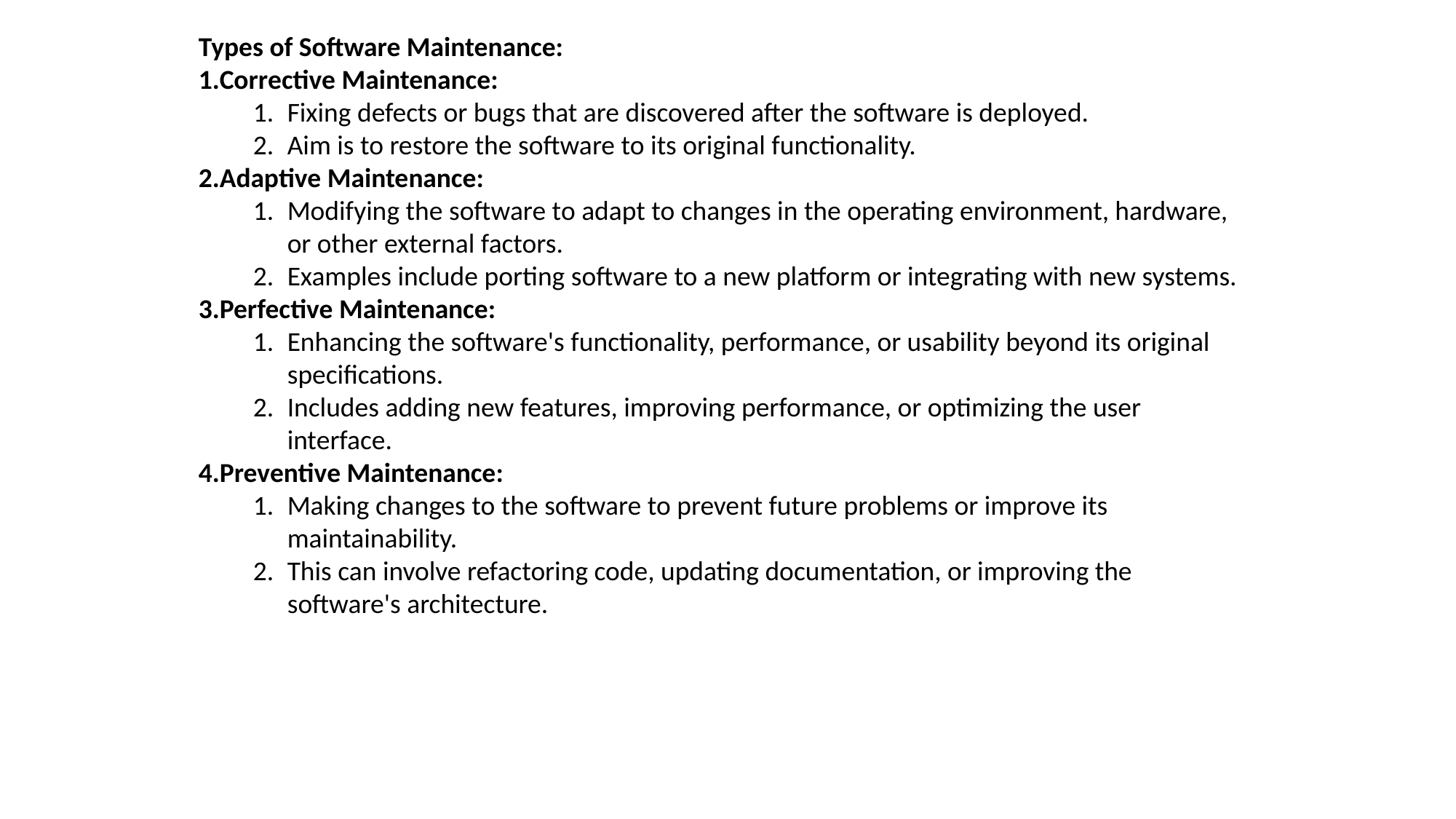

Types of Software Maintenance:
Corrective Maintenance:
Fixing defects or bugs that are discovered after the software is deployed.
Aim is to restore the software to its original functionality.
Adaptive Maintenance:
Modifying the software to adapt to changes in the operating environment, hardware, or other external factors.
Examples include porting software to a new platform or integrating with new systems.
Perfective Maintenance:
Enhancing the software's functionality, performance, or usability beyond its original specifications.
Includes adding new features, improving performance, or optimizing the user interface.
Preventive Maintenance:
Making changes to the software to prevent future problems or improve its maintainability.
This can involve refactoring code, updating documentation, or improving the software's architecture.